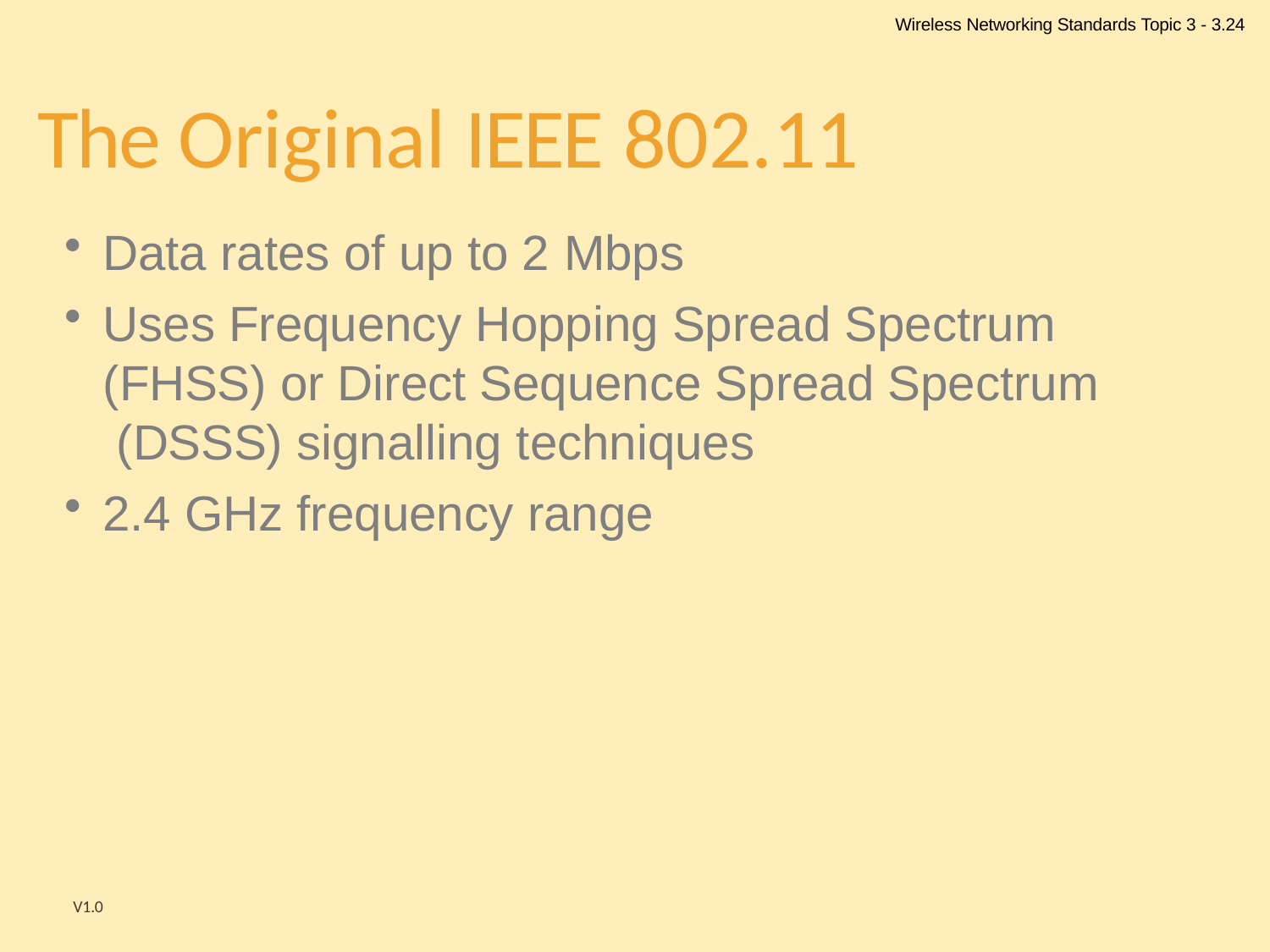

Wireless Networking Standards Topic 3 - 3.24
# The Original IEEE 802.11
Data rates of up to 2 Mbps
Uses Frequency Hopping Spread Spectrum  (FHSS) or Direct Sequence Spread Spectrum  (DSSS) signalling techniques
2.4 GHz frequency range
V1.0